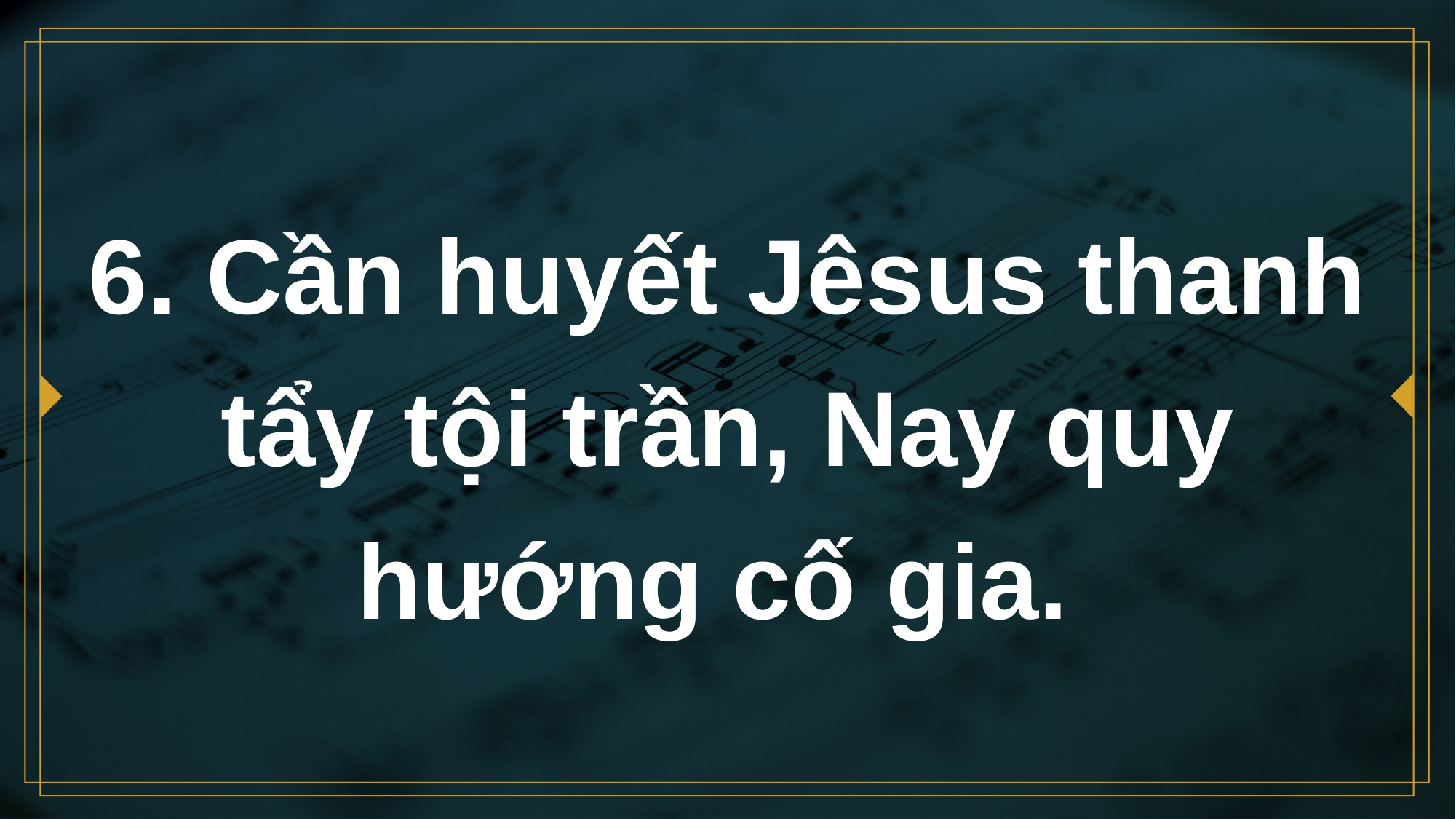

# 6. Cần huyết Jêsus thanh tẩy tội trần, Nay quy hướng cố gia.